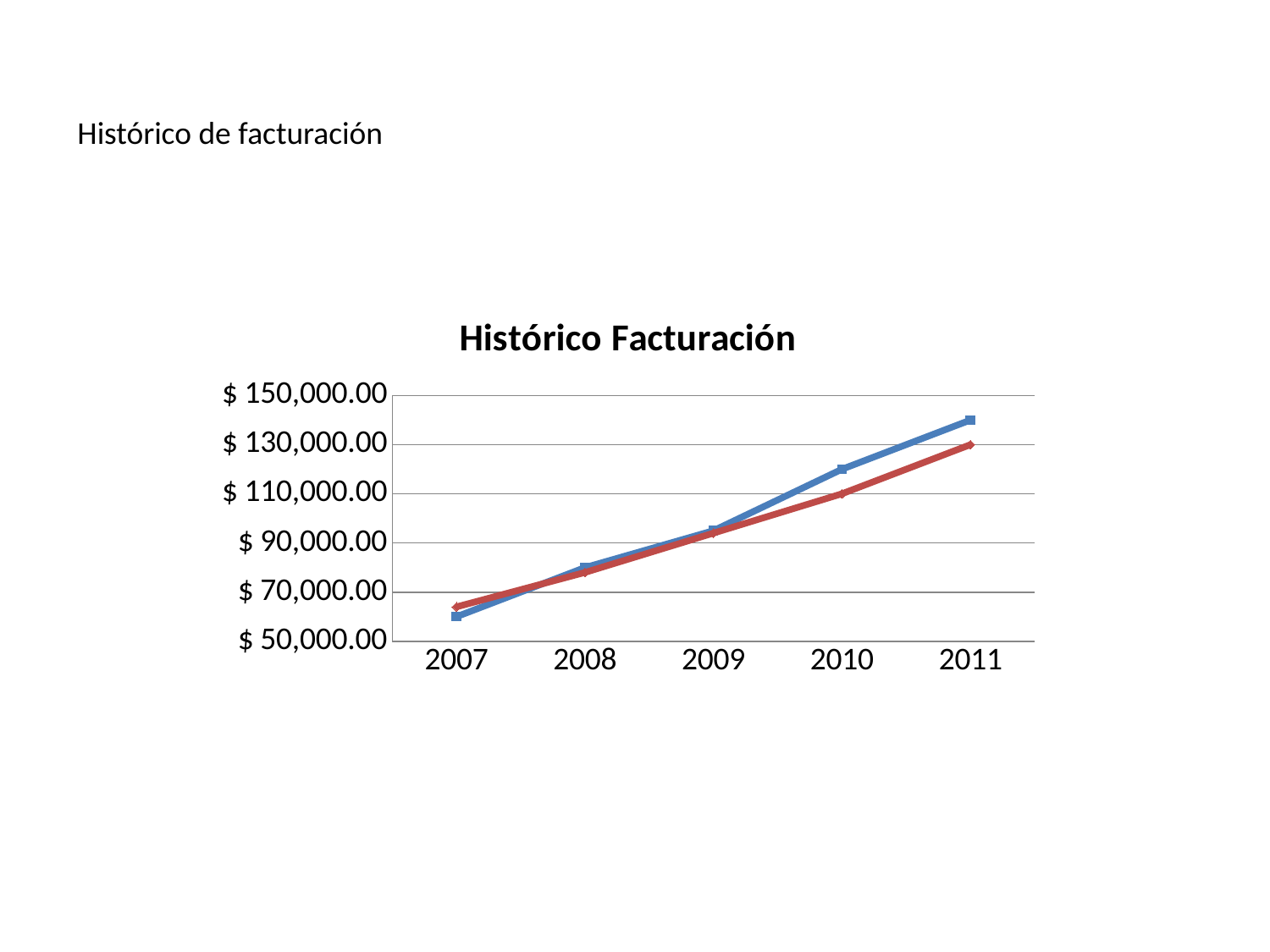

Histórico de facturación

### Chart: Histórico Facturación

| Category | Objetivo | Facturacion |
|---|---|---|
| 2007 | 60000.0 | 64000.0 |
| 2008 | 80000.0 | 78000.0 |
| 2009 | 95000.0 | 94000.0 |
| 2010 | 120000.0 | 110000.0 |
| 2011 | 140000.0 | 130000.0 |